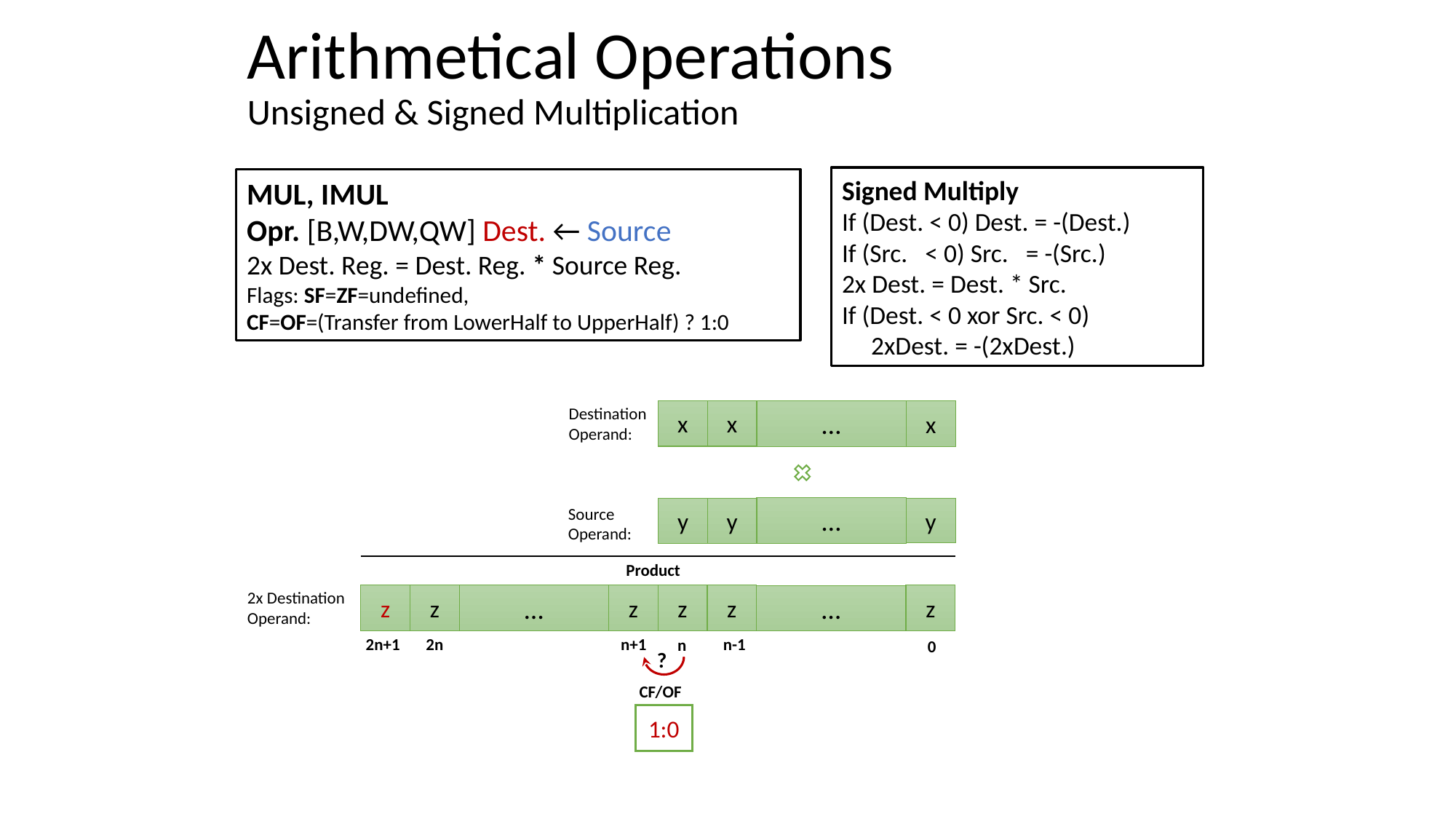

# Arithmetical Operations Unsigned & Signed Multiplication
Signed Multiply
If (Dest. < 0) Dest. = -(Dest.)
If (Src.   < 0) Src.   = -(Src.)
2x Dest. = Dest. * Src.
If (Dest. < 0 xor Src. < 0)
     2xDest. = -(2xDest.)
MUL, IMUL
Opr. [B,W,DW,QW] Dest. ← Source
2x Dest. Reg. = Dest. Reg. * Source Reg.
Flags: SF=ZF=undefined,
CF=OF=(Transfer from LowerHalf to UpperHalf) ? 1:0
Destination
Operand:
x
x
x
…

…
y
y
y
Source
Operand:
Product
2x Destination
Operand:
z
z
z
z
z
z
…
…
2n
n-1
n+1
2n+1
n
0

?
CF/OF
1:0